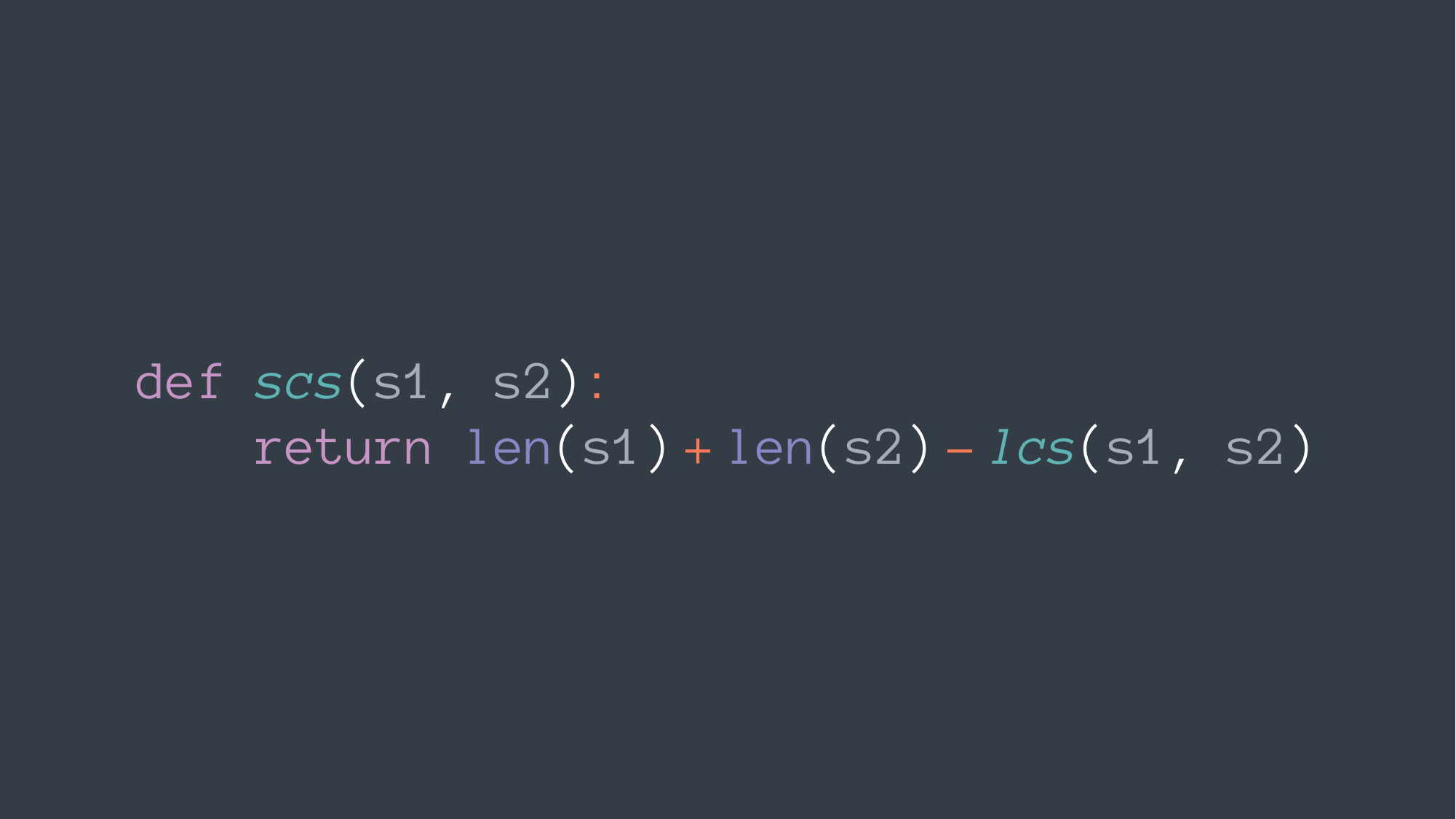

def scs(s1, s2):
    return len(s1) + len(s2) - lcs(s1, s2)